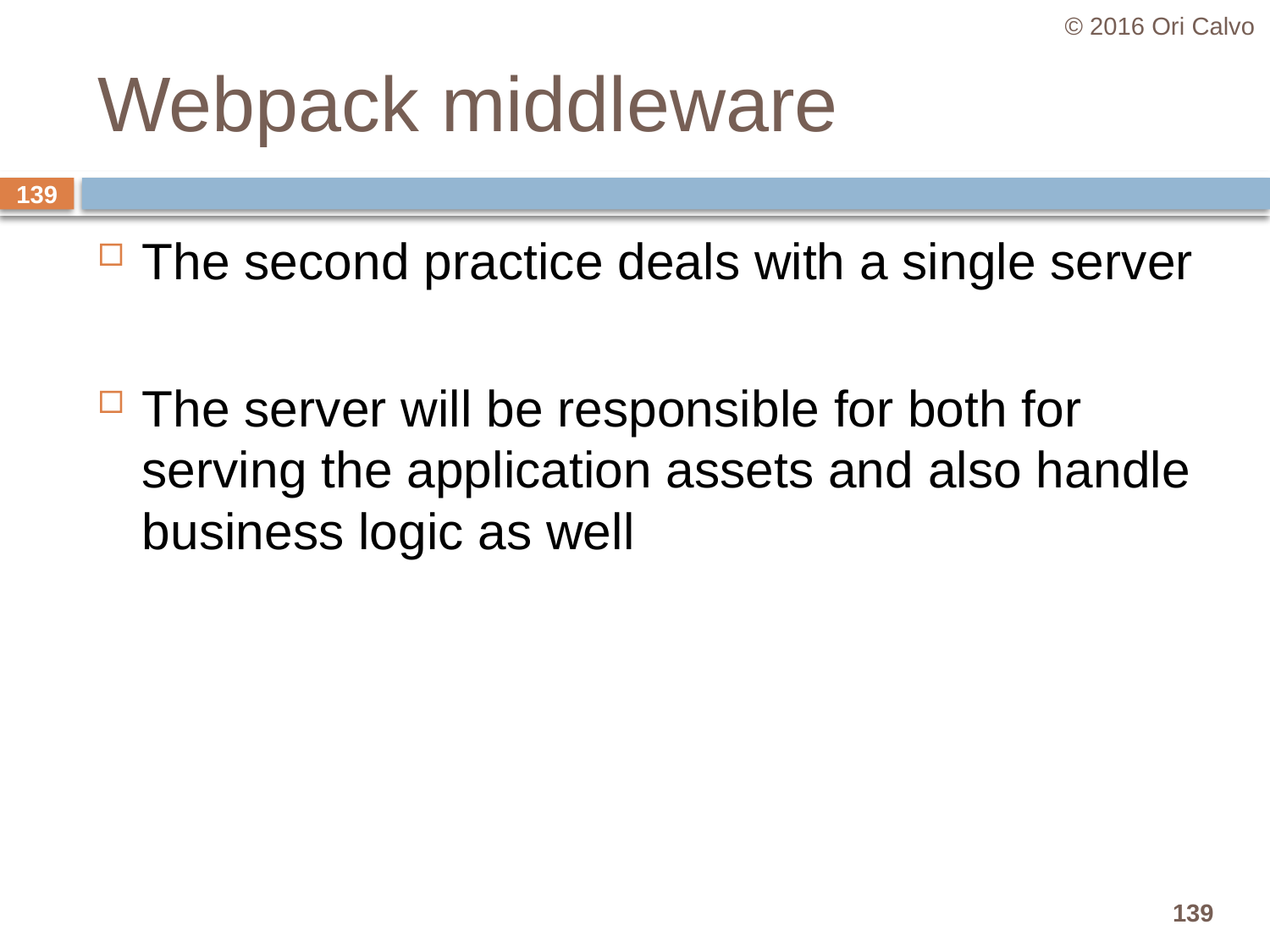

© 2016 Ori Calvo
# Webpack middleware
139
The second practice deals with a single server

The server will be responsible for both for serving the application assets and also handle business logic as well